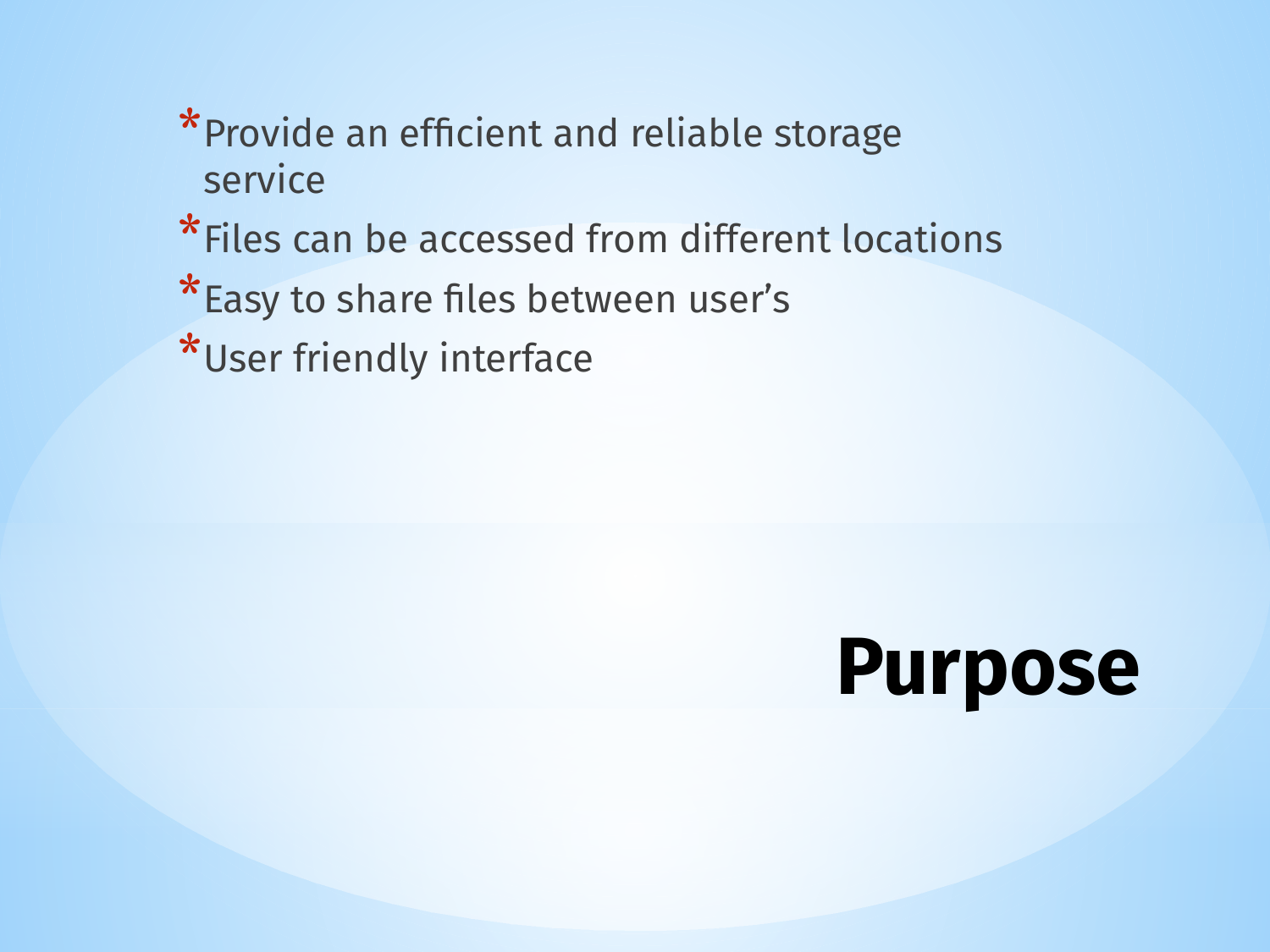

Provide an efficient and reliable storage service
Files can be accessed from different locations
Easy to share files between user’s
User friendly interface

# Purpose